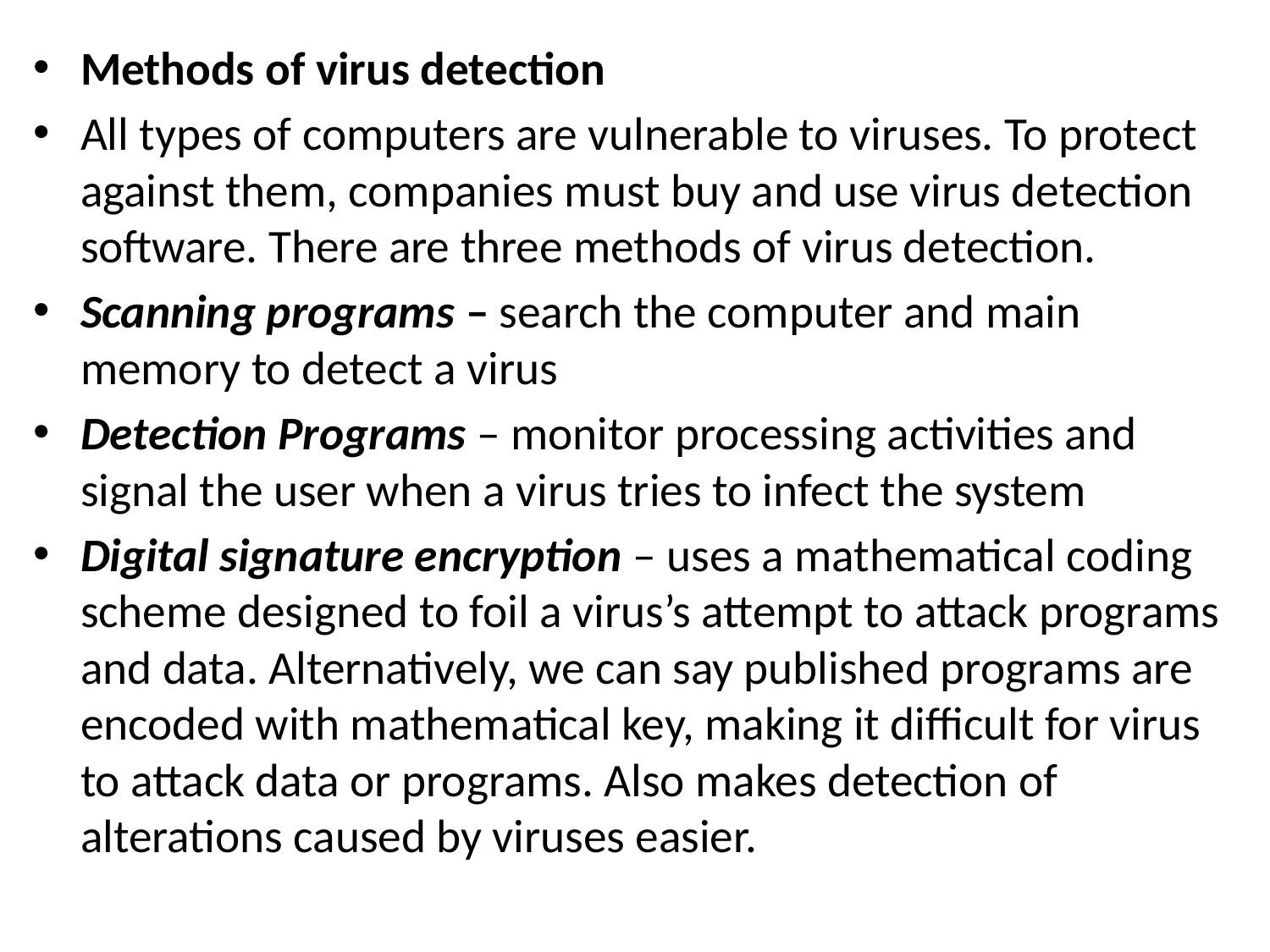

Methods of virus detection
All types of computers are vulnerable to viruses. To protect against them, companies must buy and use virus detection software. There are three methods of virus detection.
Scanning programs – search the computer and main memory to detect a virus
Detection Programs – monitor processing activities and signal the user when a virus tries to infect the system
Digital signature encryption – uses a mathematical coding scheme designed to foil a virus’s attempt to attack programs and data. Alternatively, we can say published programs are encoded with mathematical key, making it difficult for virus to attack data or programs. Also makes detection of alterations caused by viruses easier.